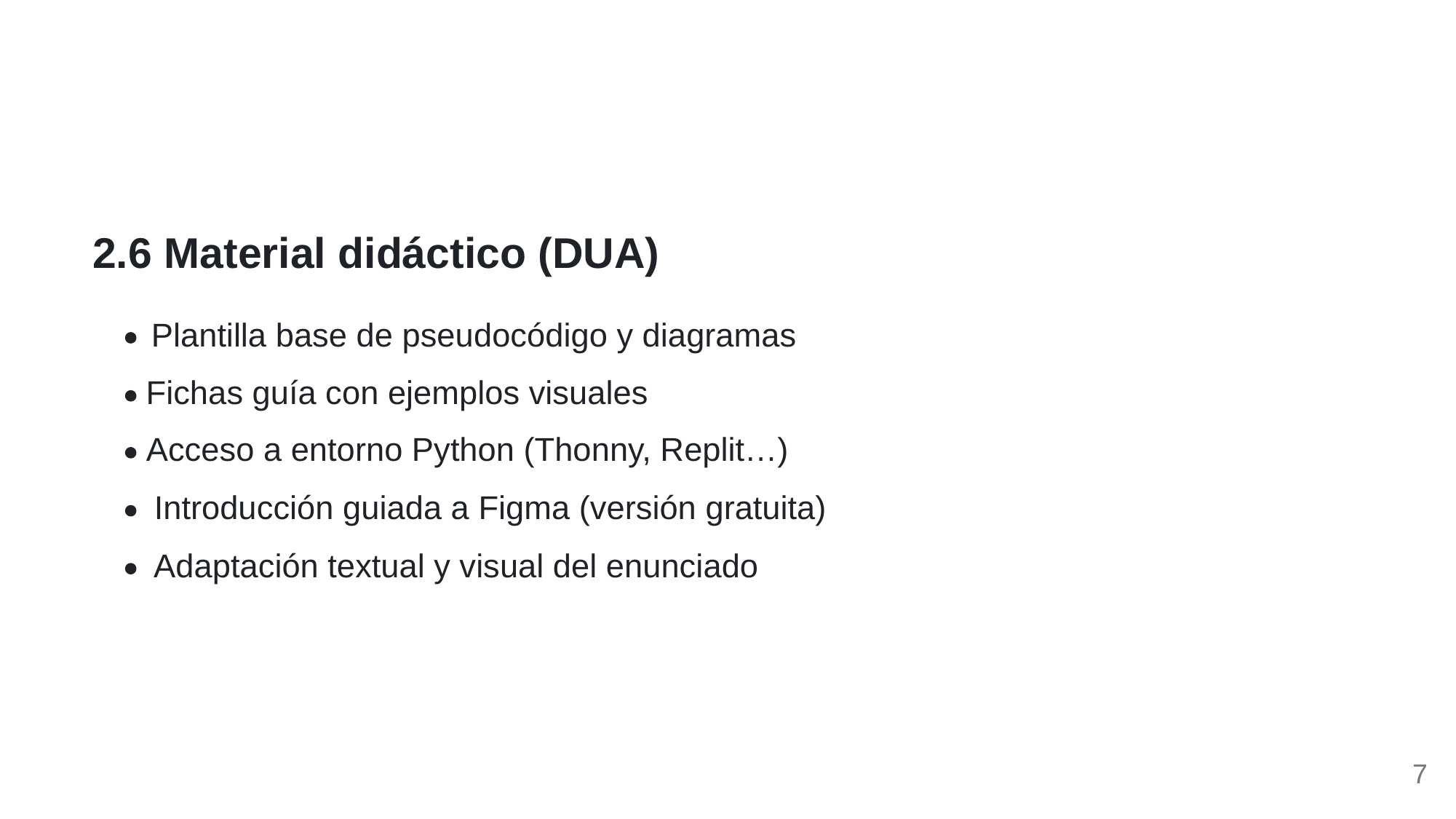

2.6 Material didáctico (DUA)
Plantilla base de pseudocódigo y diagramas

Fichas guía con ejemplos visuales

Acceso a entorno Python (Thonny, Replit…)

Introducción guiada a Figma (versión gratuita)

Adaptación textual y visual del enunciado

7